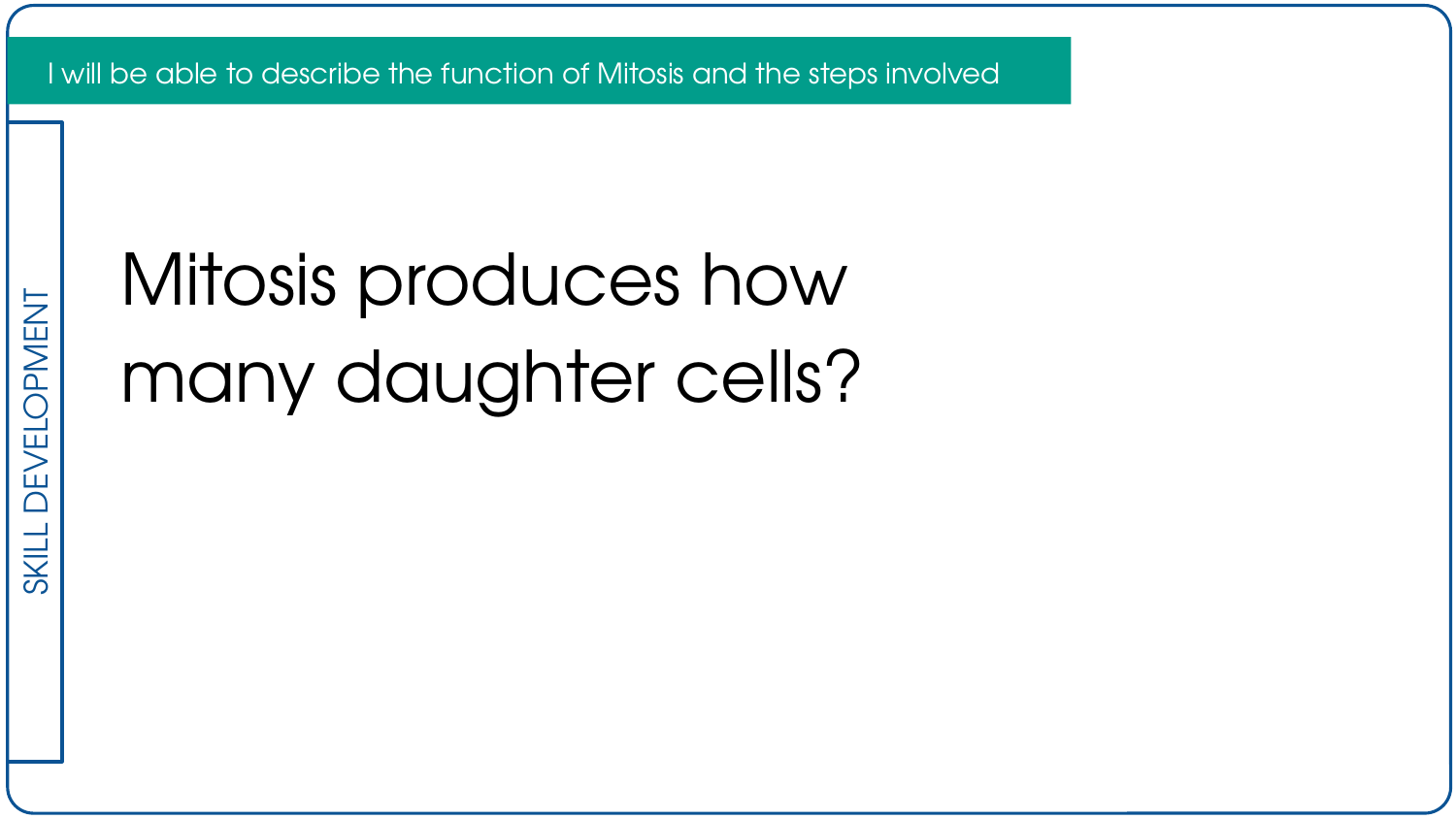

I will be able to describe the function of Mitosis and the steps involved

Mitosis produces how many daughter cells?